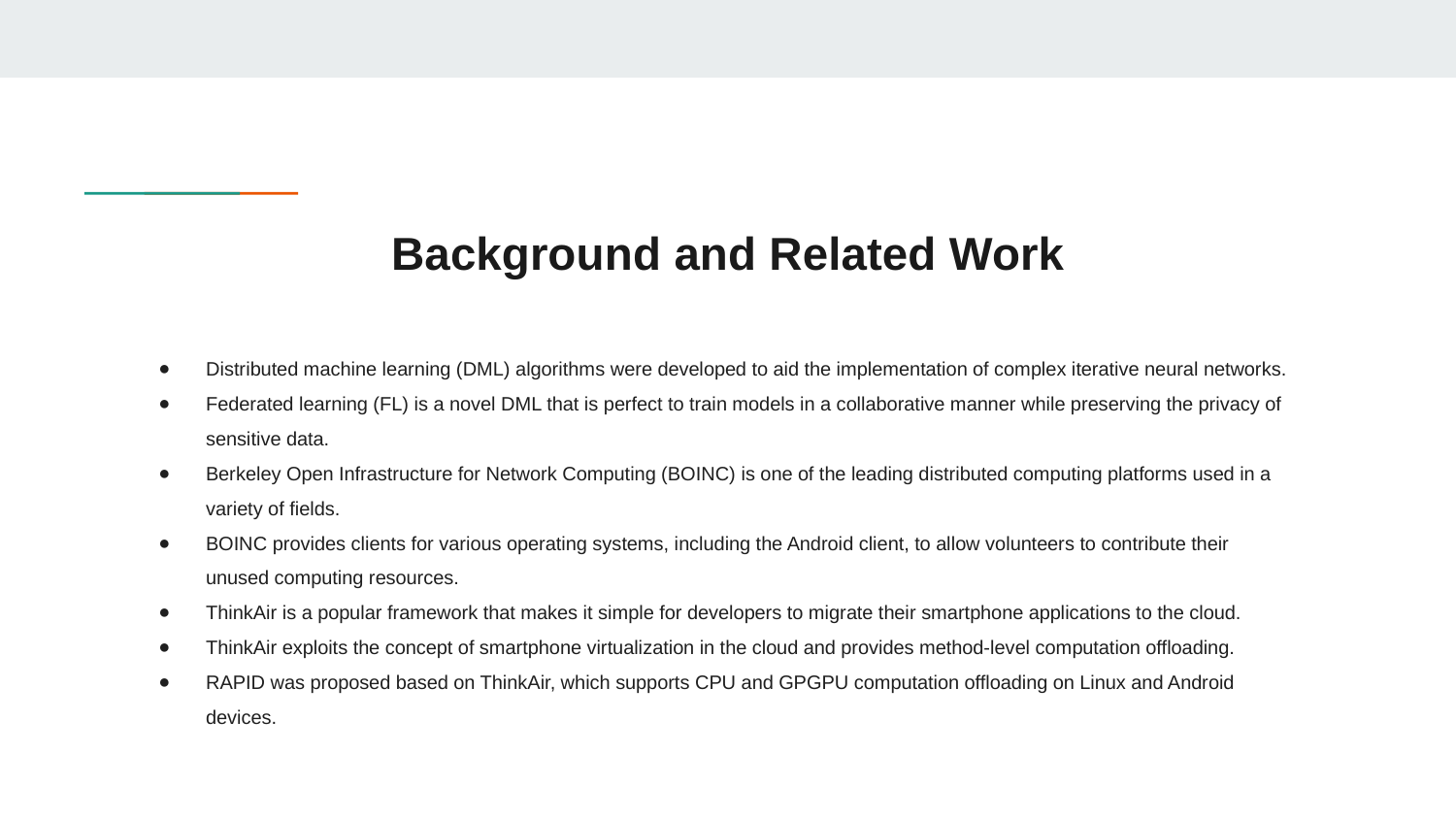

# Background and Related Work
Distributed machine learning (DML) algorithms were developed to aid the implementation of complex iterative neural networks.
Federated learning (FL) is a novel DML that is perfect to train models in a collaborative manner while preserving the privacy of sensitive data.
Berkeley Open Infrastructure for Network Computing (BOINC) is one of the leading distributed computing platforms used in a variety of fields.
BOINC provides clients for various operating systems, including the Android client, to allow volunteers to contribute their unused computing resources.
ThinkAir is a popular framework that makes it simple for developers to migrate their smartphone applications to the cloud.
ThinkAir exploits the concept of smartphone virtualization in the cloud and provides method-level computation offloading.
RAPID was proposed based on ThinkAir, which supports CPU and GPGPU computation offloading on Linux and Android devices.